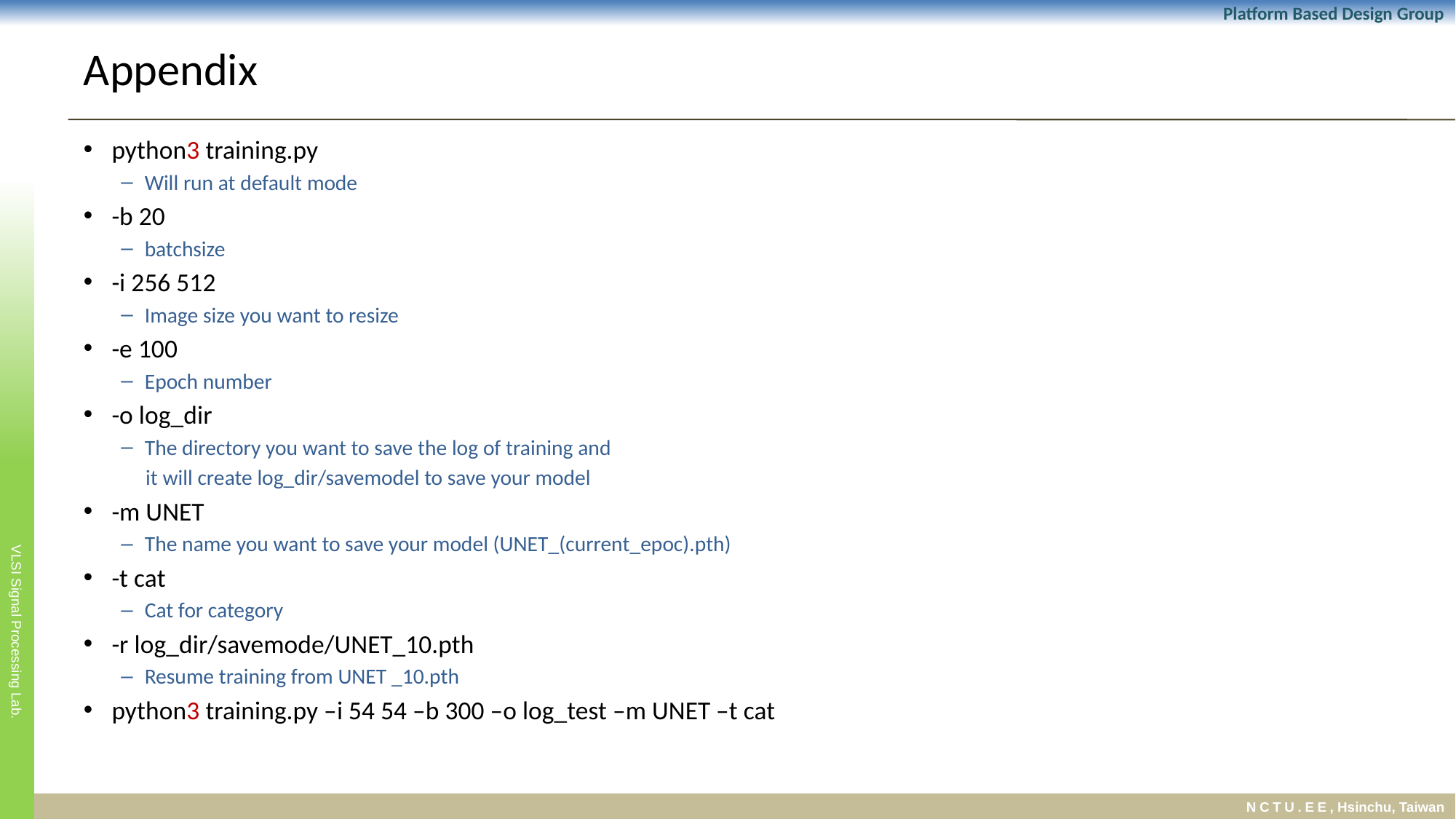

# Appendix
python3 training.py
Will run at default mode
-b 20
batchsize
-i 256 512
Image size you want to resize
-e 100
Epoch number
-o log_dir
The directory you want to save the log of training and
     it will create log_dir/savemodel to save your model
-m UNET
The name you want to save your model (UNET_(current_epoc).pth)
-t cat
Cat for category
-r log_dir/savemode/UNET_10.pth
Resume training from UNET _10.pth
python3 training.py –i 54 54 –b 300 –o log_test –m UNET –t cat